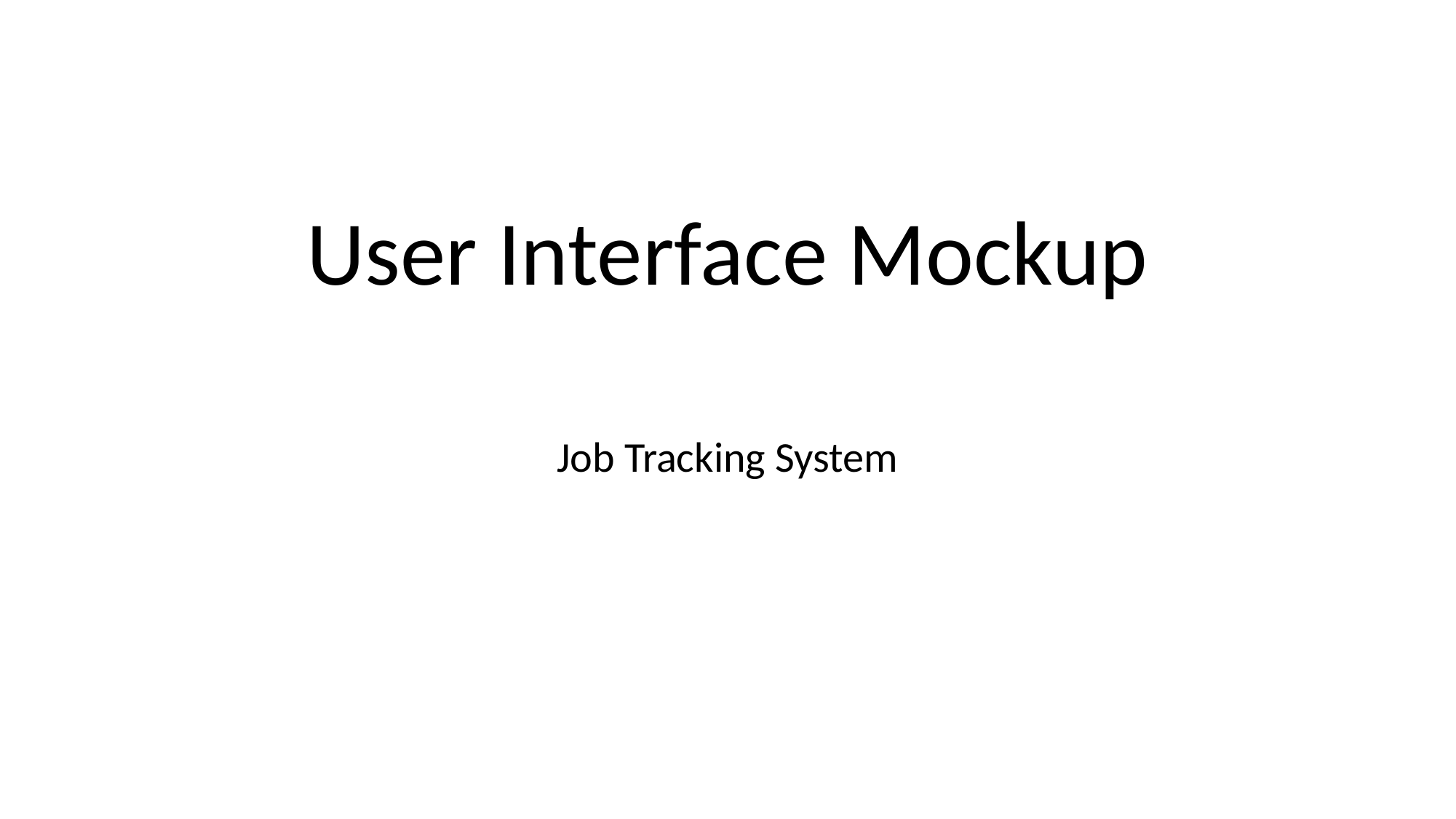

# User Interface Mockup
Job Tracking System